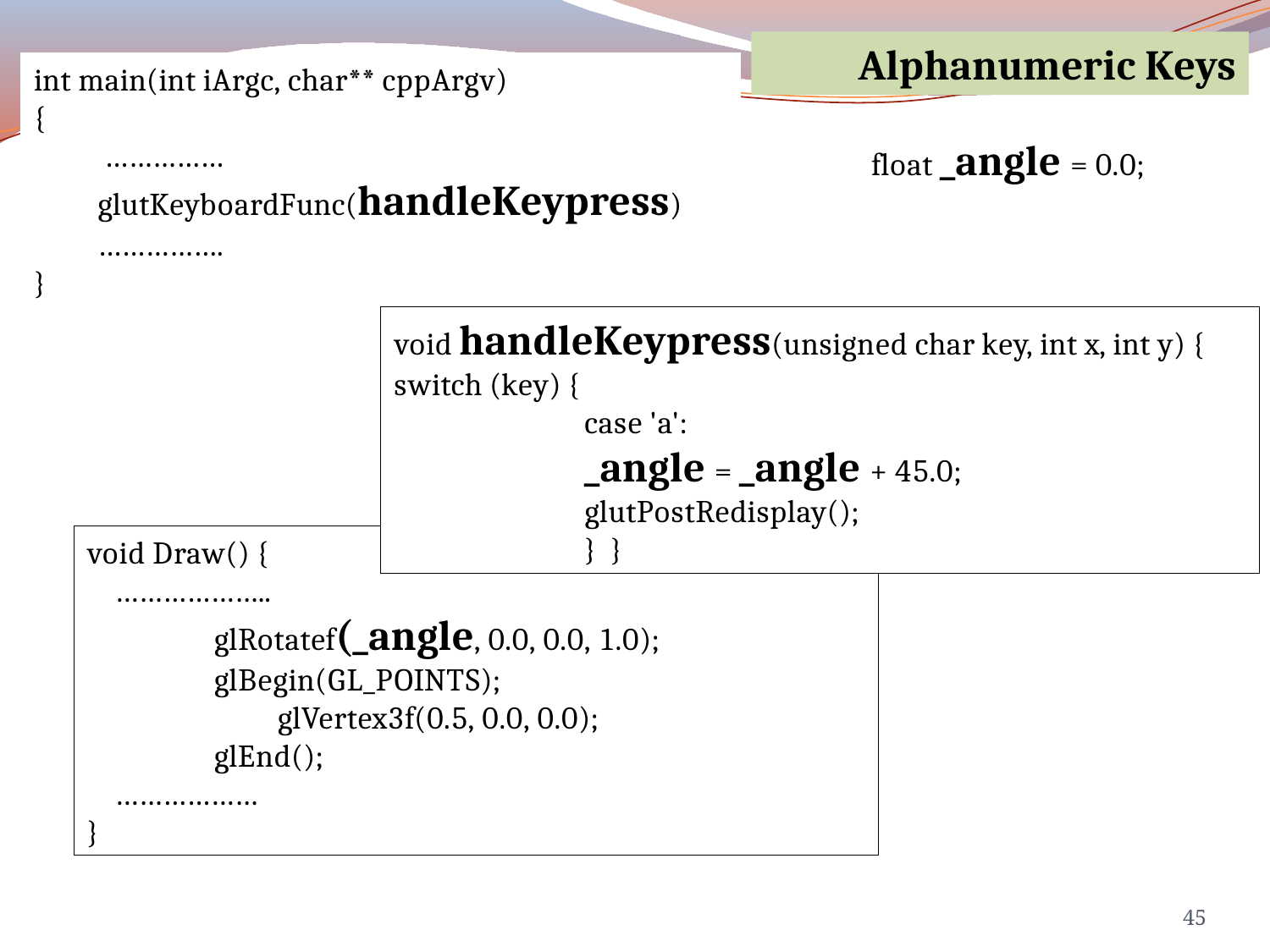

Alphanumeric Keys
int main(int iArgc, char** cppArgv)
{
 ……………
glutKeyboardFunc(handleKeypress)
…………….
}
float _angle = 0.0;
void handleKeypress(unsigned char key, int x, int y) {
switch (key) {
case 'a':
_angle = _angle + 45.0;
glutPostRedisplay();
}  }
void Draw() {
    ………………..
glRotatef(_angle, 0.0, 0.0, 1.0);
glBegin(GL_POINTS);
glVertex3f(0.5, 0.0, 0.0);
glEnd();
    ………………
}
45